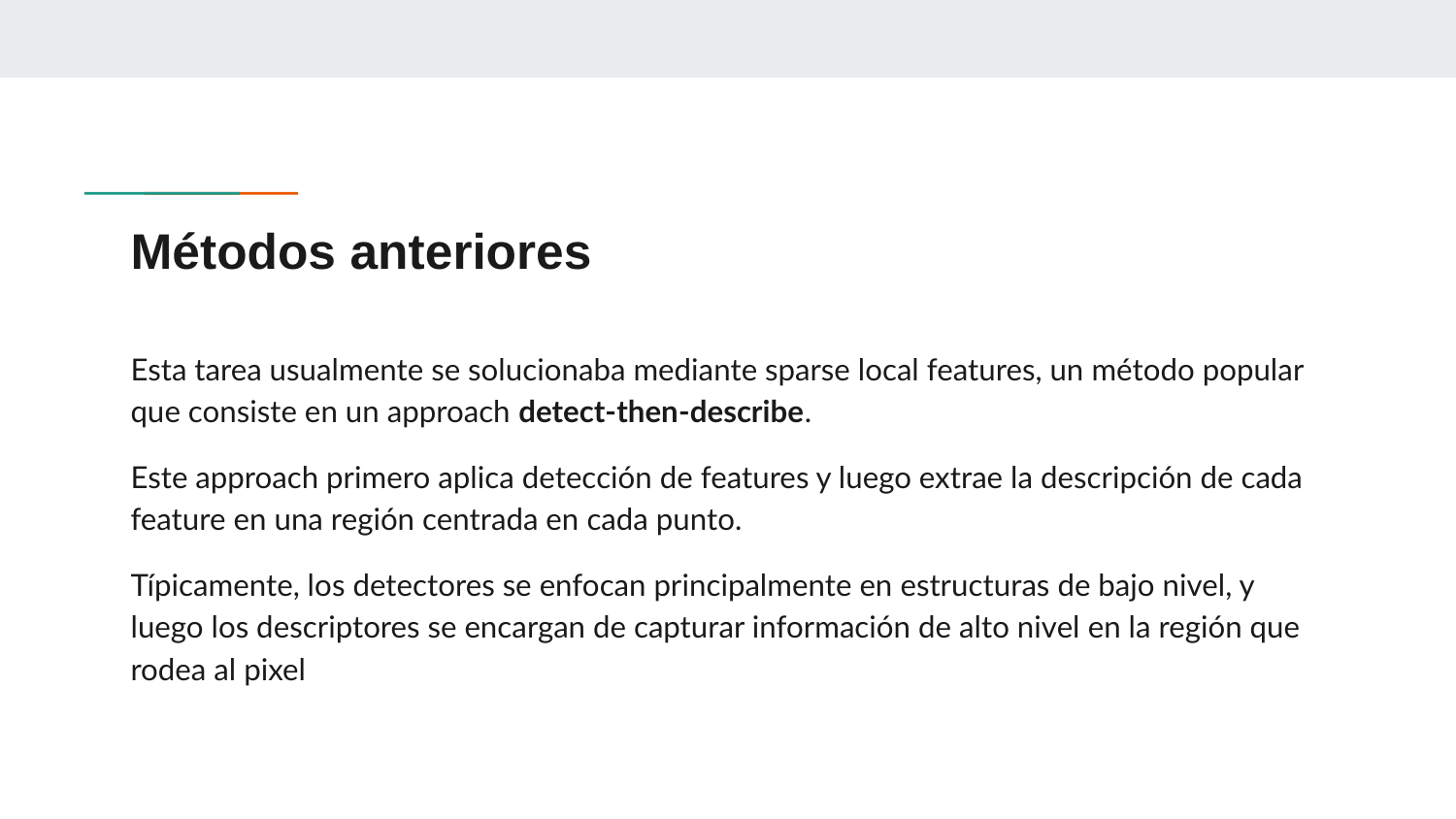

# Métodos anteriores
Esta tarea usualmente se solucionaba mediante sparse local features, un método popular que consiste en un approach detect-then-describe.
Este approach primero aplica detección de features y luego extrae la descripción de cada feature en una región centrada en cada punto.
Típicamente, los detectores se enfocan principalmente en estructuras de bajo nivel, y luego los descriptores se encargan de capturar información de alto nivel en la región que rodea al pixel